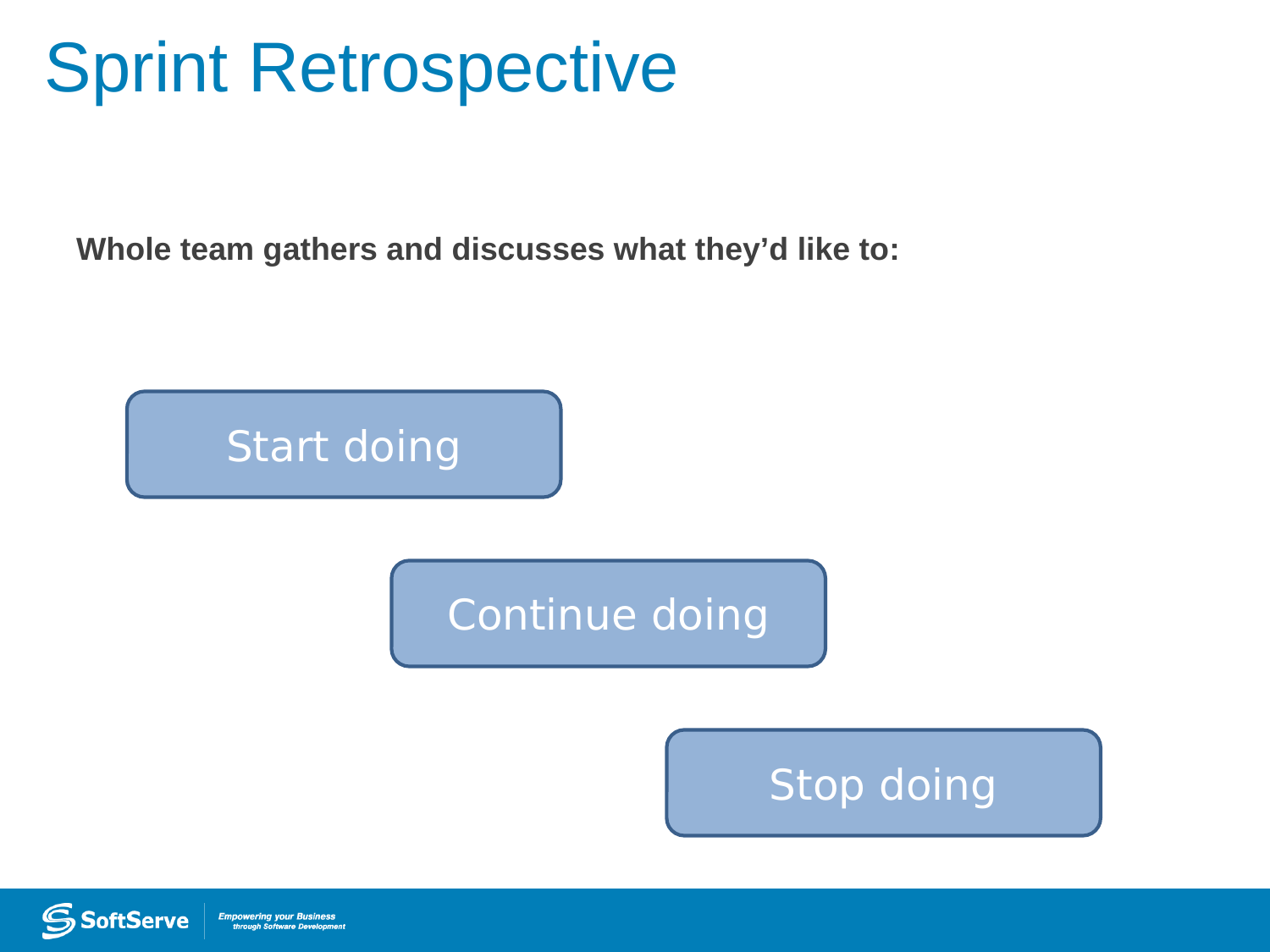

# Sprint Retrospective
Whole team gathers and discusses what they’d like to:

Start doing
Continue doing
Stop doing